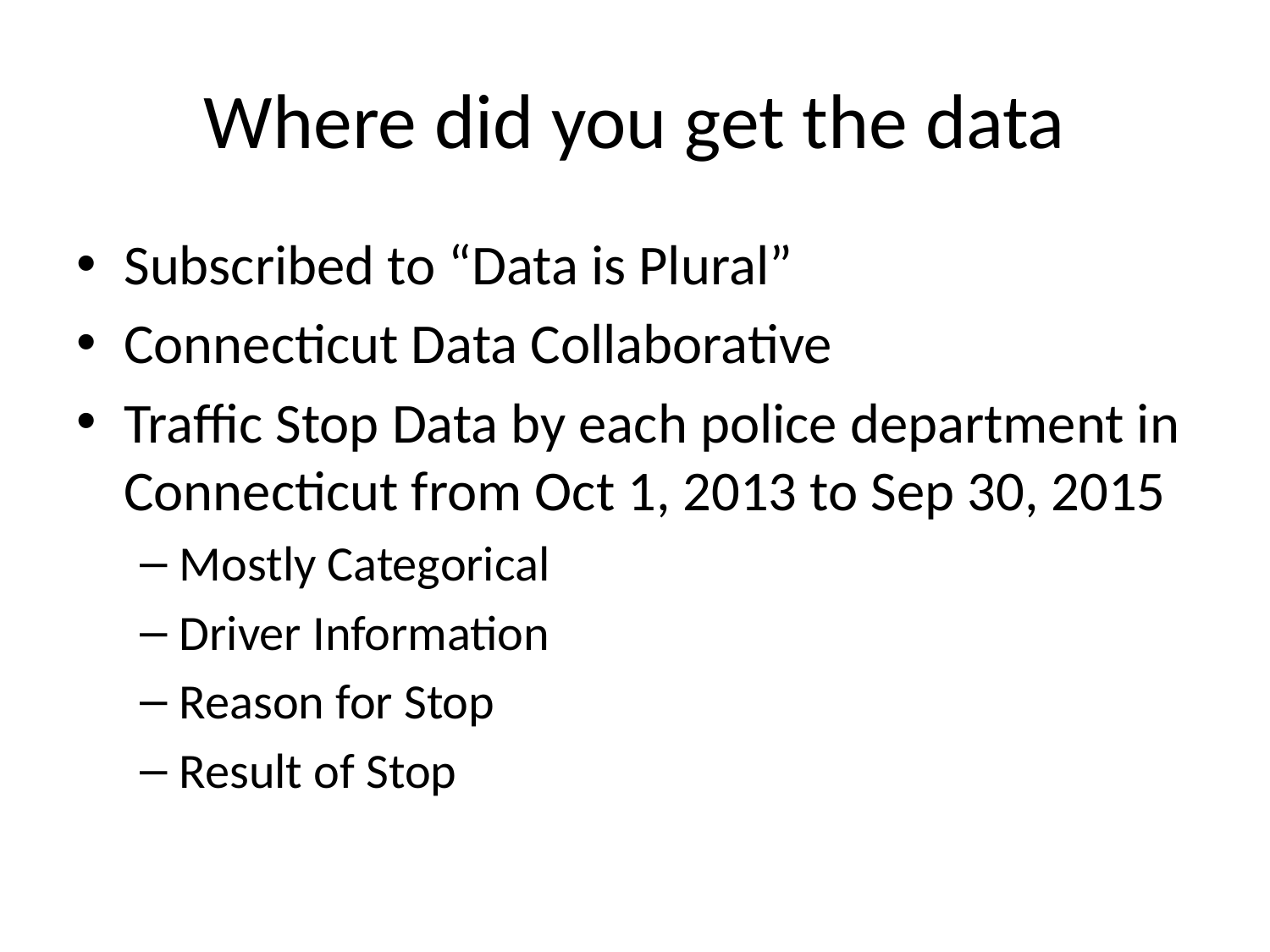

# Where did you get the data
Subscribed to “Data is Plural”
Connecticut Data Collaborative
Traffic Stop Data by each police department in Connecticut from Oct 1, 2013 to Sep 30, 2015
Mostly Categorical
Driver Information
Reason for Stop
Result of Stop